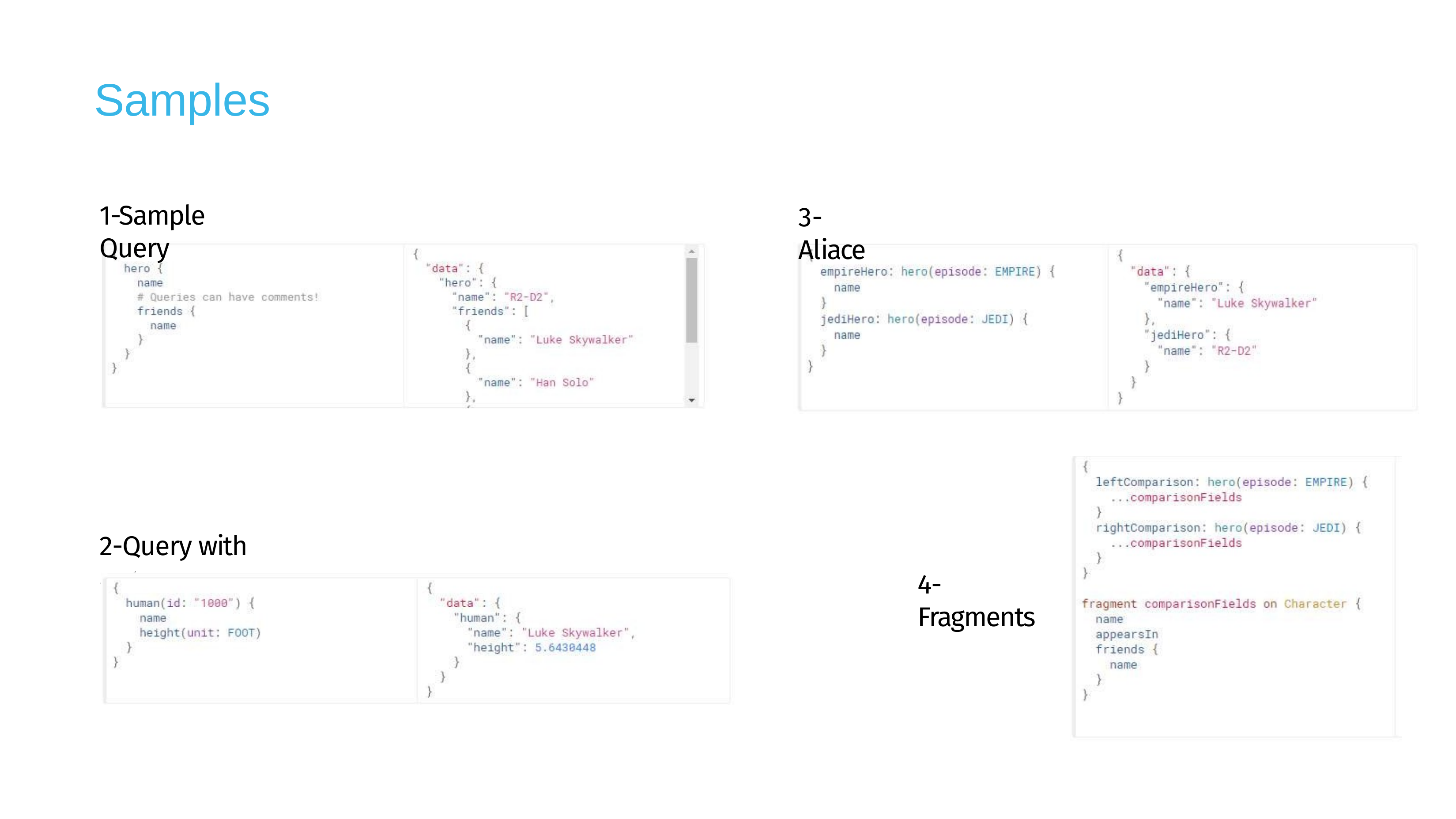

# Samples
1-Sample Query
3-Aliace

2-Query with args
4-Fragments